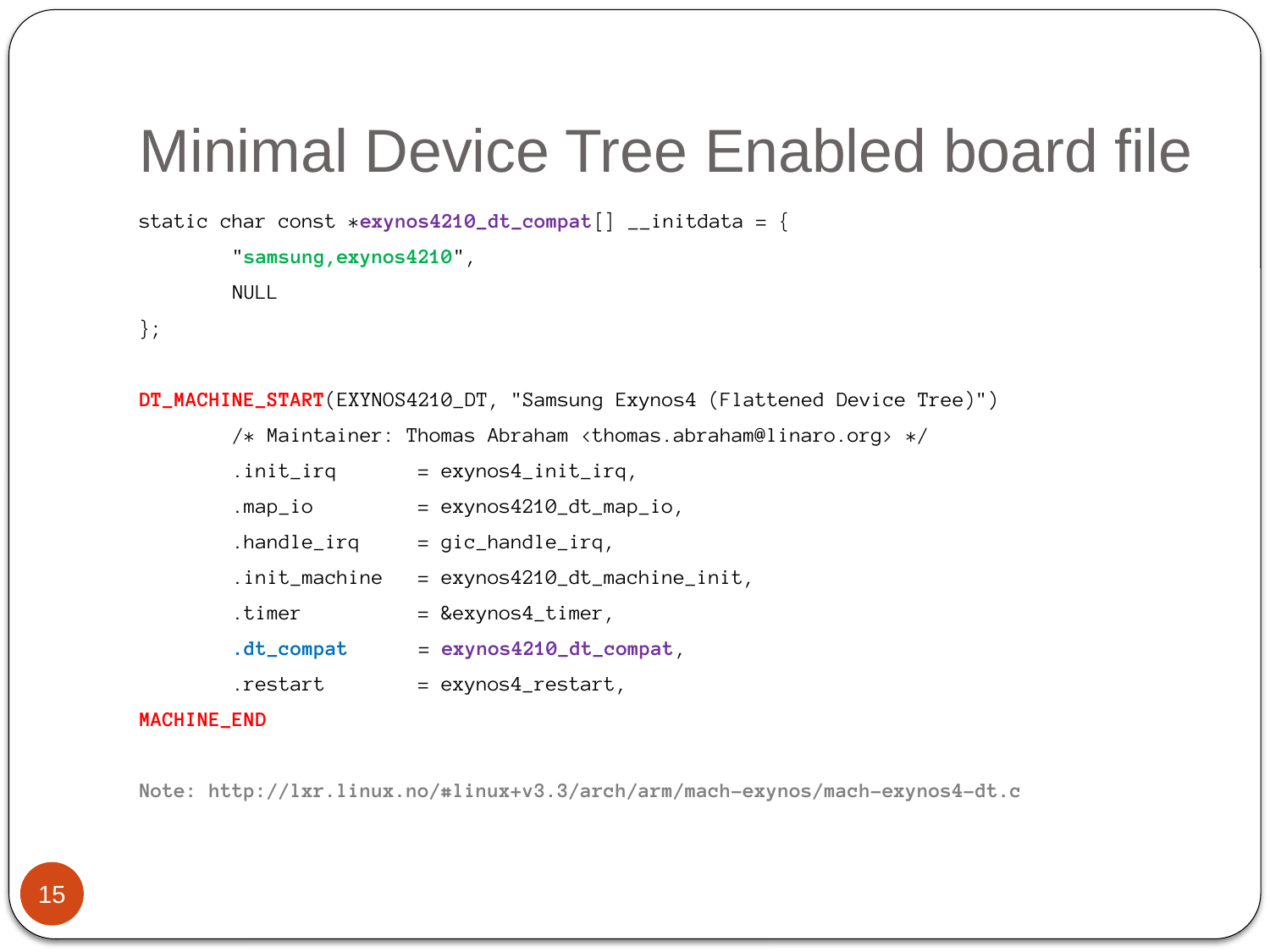

# Minimal Device Tree Enabled board file
static char const *exynos4210_dt_compat[] __initdata = {
        "samsung,exynos4210",
        NULL
};

DT_MACHINE_START(EXYNOS4210_DT, "Samsung Exynos4 (Flattened Device Tree)")
        /* Maintainer: Thomas Abraham <thomas.abraham@linaro.org> */
        .init_irq       = exynos4_init_irq,
        .map_io         = exynos4210_dt_map_io,
        .handle_irq     = gic_handle_irq,
        .init_machine   = exynos4210_dt_machine_init,
        .timer          = &exynos4_timer,
        .dt_compat      = exynos4210_dt_compat,
        .restart        = exynos4_restart,
MACHINE_END

Note: http://lxr.linux.no/#linux+v3.3/arch/arm/mach-exynos/mach-exynos4-dt.c
15